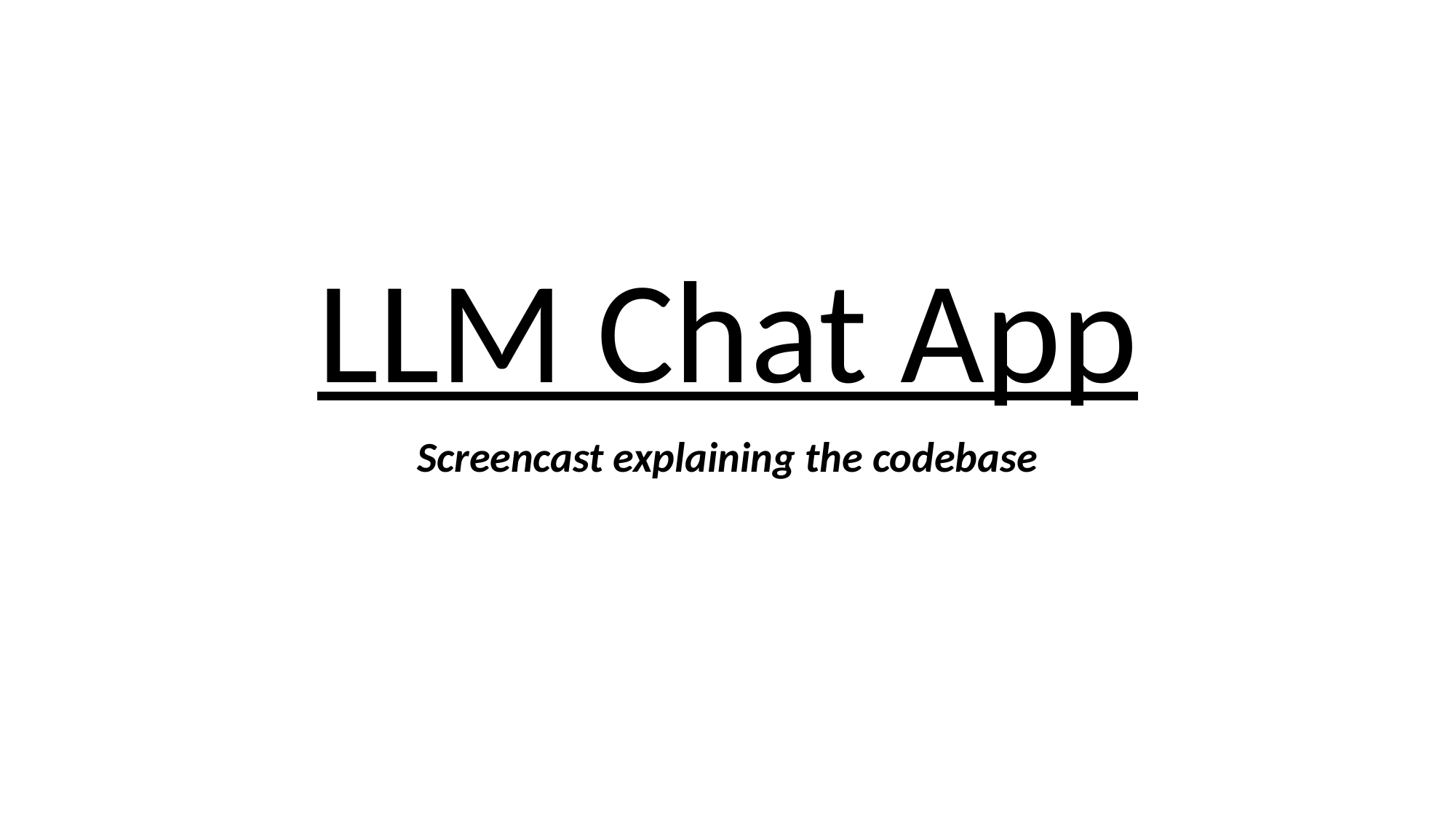

# LLM Chat App
Screencast explaining the codebase